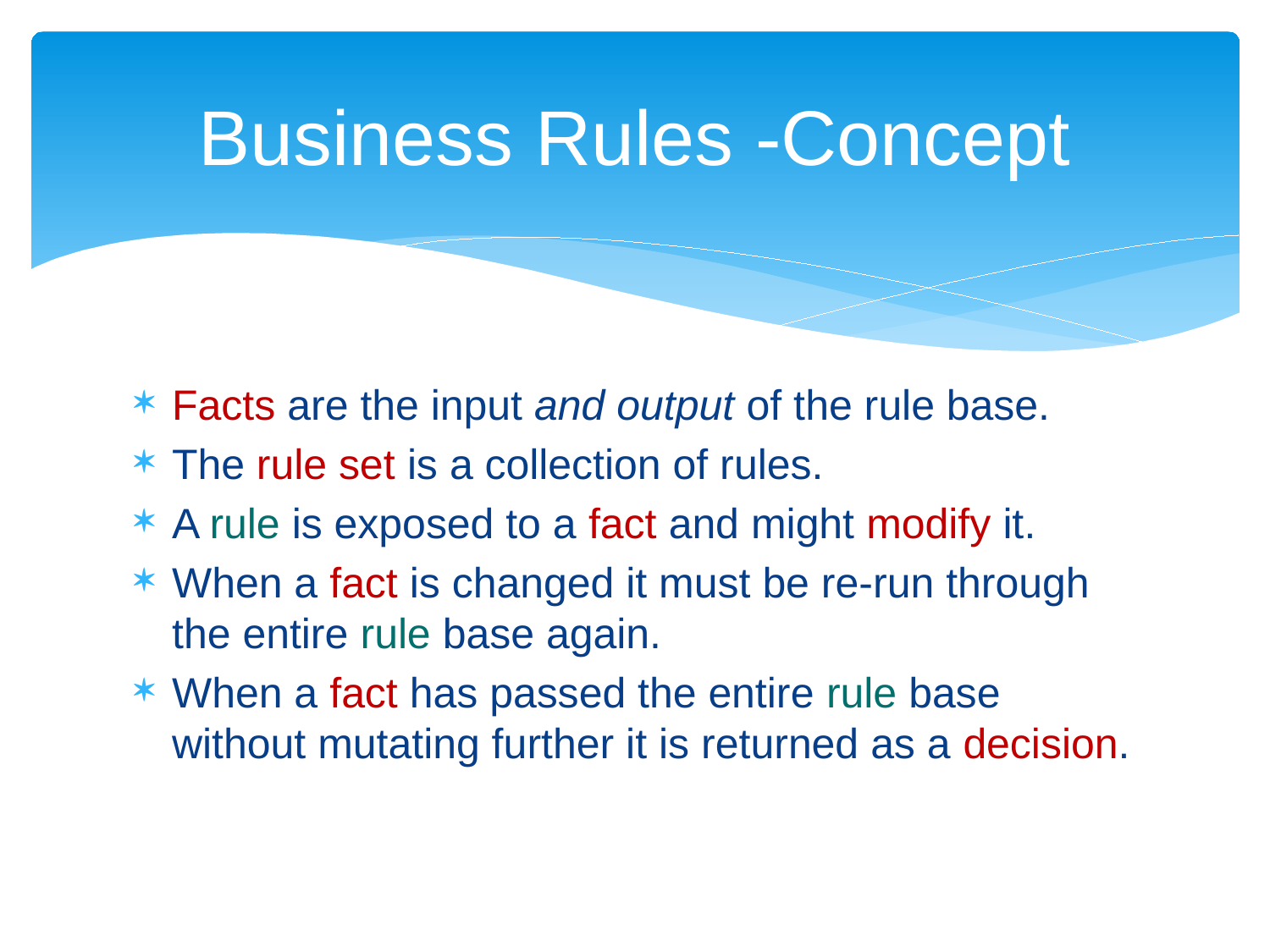

# Business Rules -Concept
Facts are the input and output of the rule base.
The rule set is a collection of rules.
A rule is exposed to a fact and might modify it.
When a fact is changed it must be re-run through the entire rule base again.
When a fact has passed the entire rule base without mutating further it is returned as a decision.